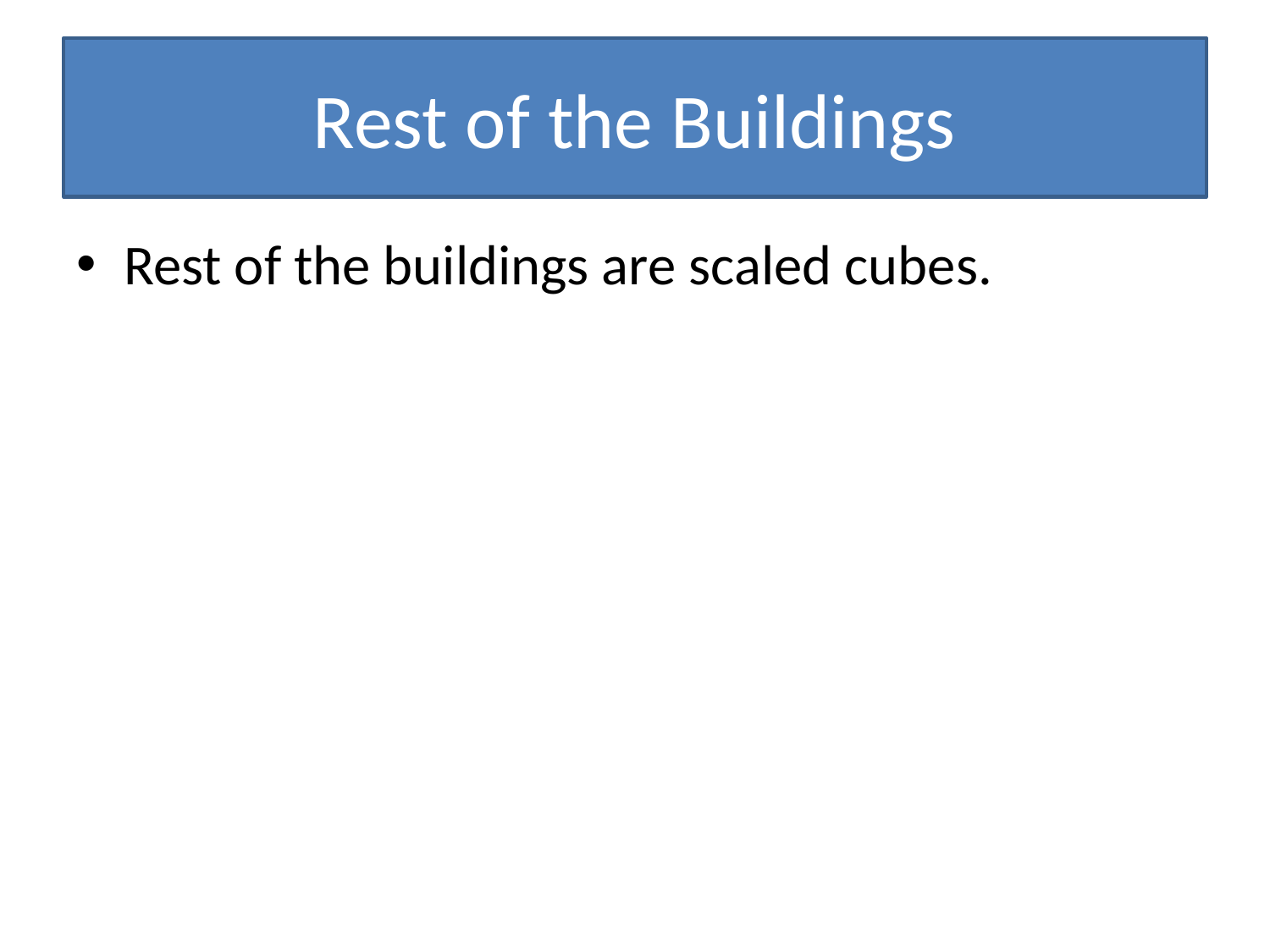

# Rest of the Buildings
Rest of the buildings are scaled cubes.